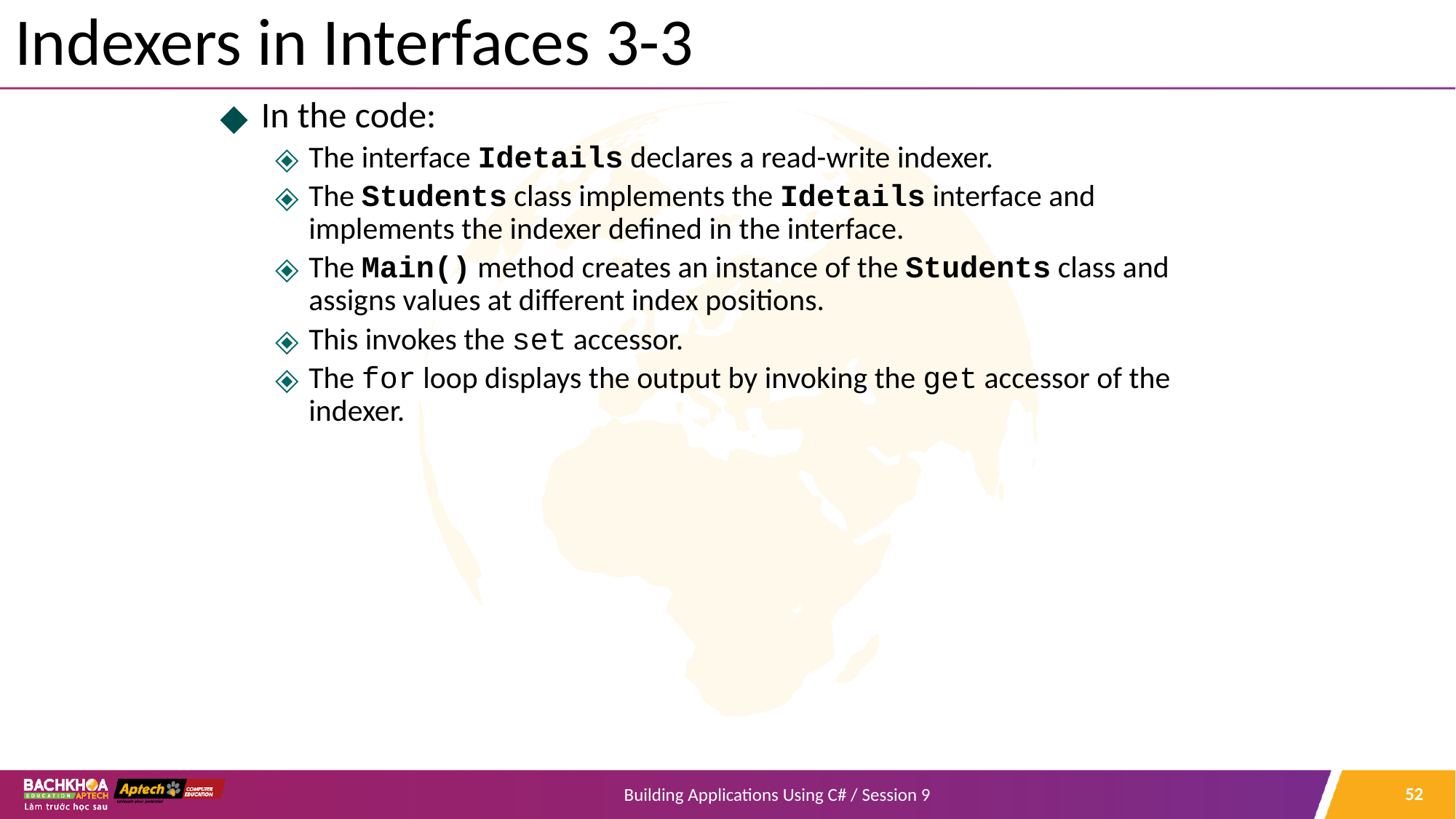

# Indexers in Interfaces 3-3
In the code:
The interface Idetails declares a read-write indexer.
The Students class implements the Idetails interface and implements the indexer defined in the interface.
The Main() method creates an instance of the Students class and assigns values at different index positions.
This invokes the set accessor.
The for loop displays the output by invoking the get accessor of the indexer.

52
Building Applications Using C# / Session 9